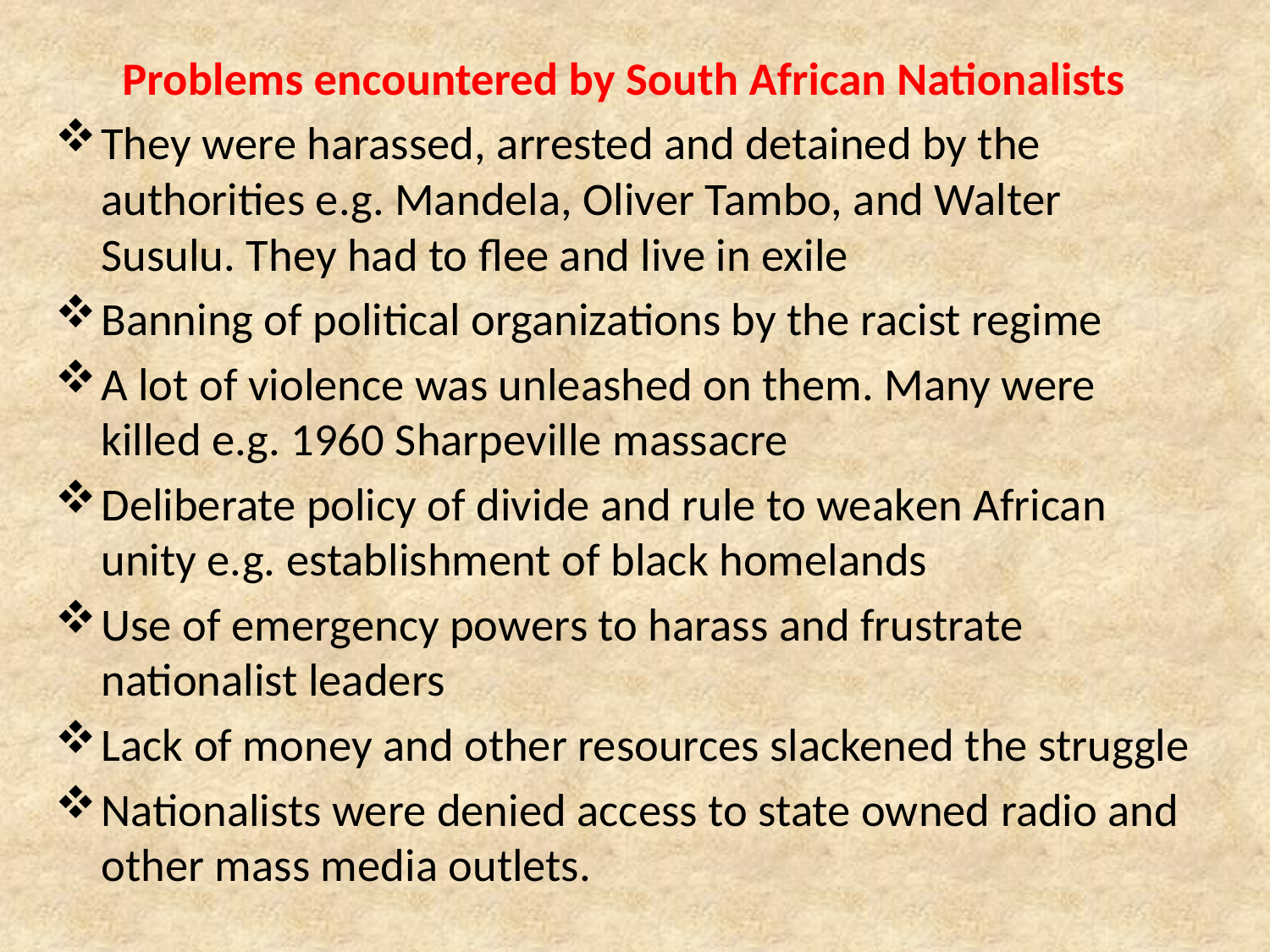

Problems encountered by South African Nationalists
They were harassed, arrested and detained by the authorities e.g. Mandela, Oliver Tambo, and Walter Susulu. They had to flee and live in exile
Banning of political organizations by the racist regime
A lot of violence was unleashed on them. Many were killed e.g. 1960 Sharpeville massacre
Deliberate policy of divide and rule to weak­en African unity e.g. establishment of black homelands
Use of emergency powers to harass and frustrate nationalist leaders
Lack of money and other resources slackened the struggle
Nationalists were denied access to state owned radio and other mass media outlets.